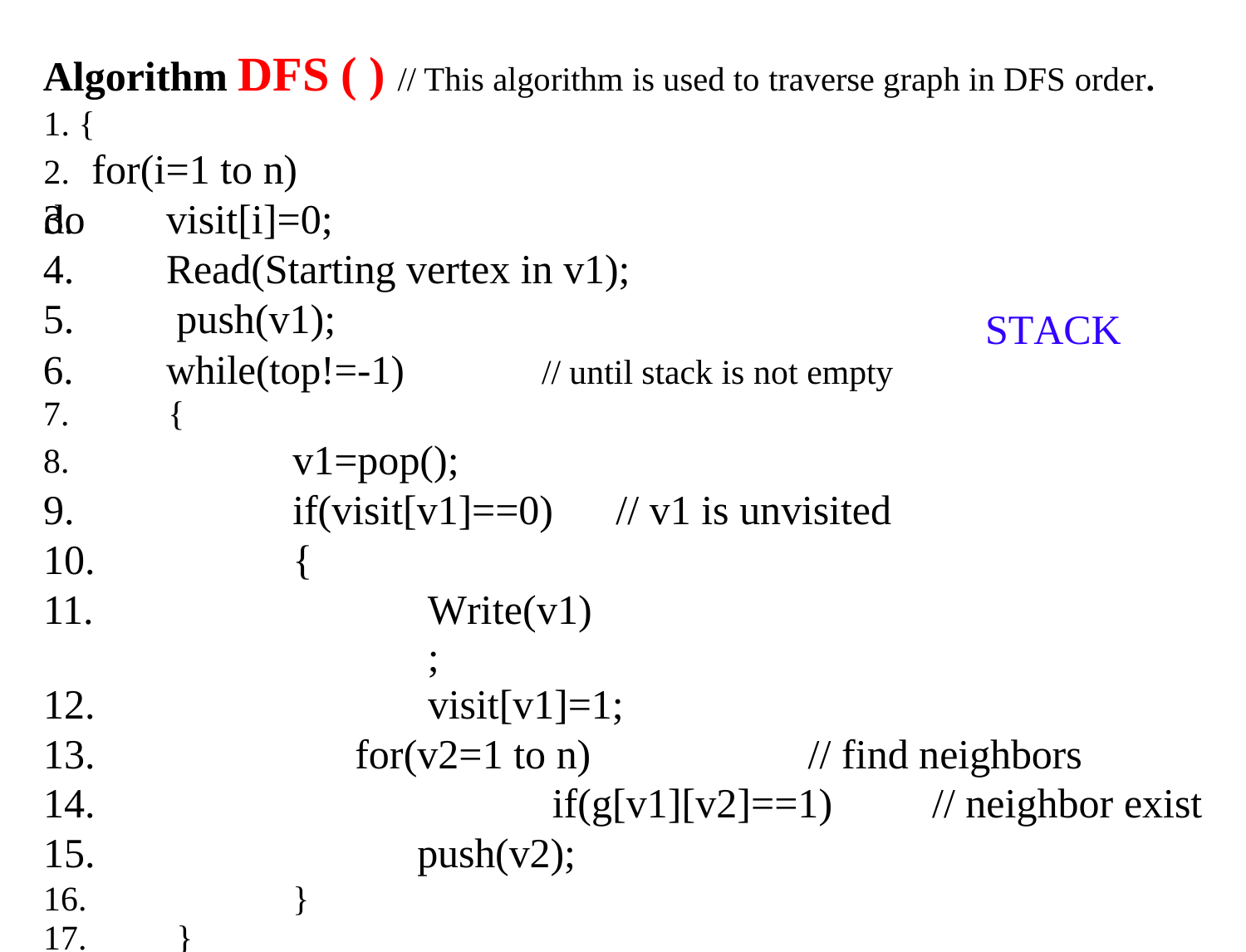

# Algorithm DFS ( ) // This algorithm is used to traverse graph in DFS order.
1. {
2.	for(i=1 to n) do
3.
4.
5.
6.
visit[i]=0;
Read(Starting vertex in v1);  push(v1);
STACK
while(top!=-1)
// until stack is not empty
| 7. | { |  |  |
| --- | --- | --- | --- |
| 8. | v1=pop(); |  |  |
| 9. | if(visit[v1]==0) | // v1 is unvisited |  |
| 10. | { |  |  |
| 11. | Write(v1); |  |  |
| 12. | visit[v1]=1; |  |  |
| 13. | for(v2=1 to n) | // find neighbors |  |
| 14. | if(g[v1][v2]==1) |  | // neighbor exist |
| 15. | push(v2); |  |  |
| 16. | } |  |  |
| 17. | } |  |  |
| 18. } |  |  | 53 |